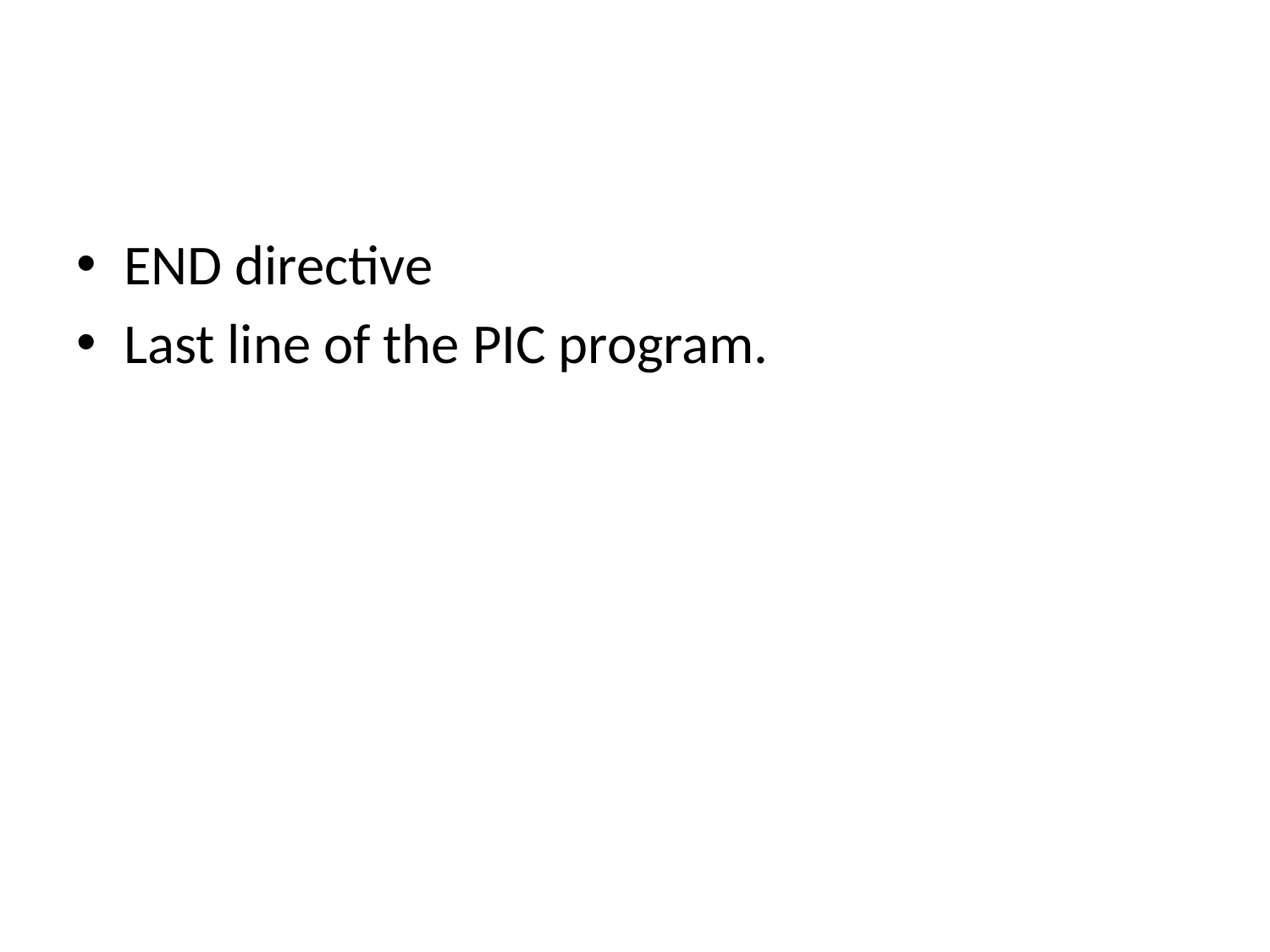

#
END directive
Last line of the PIC program.